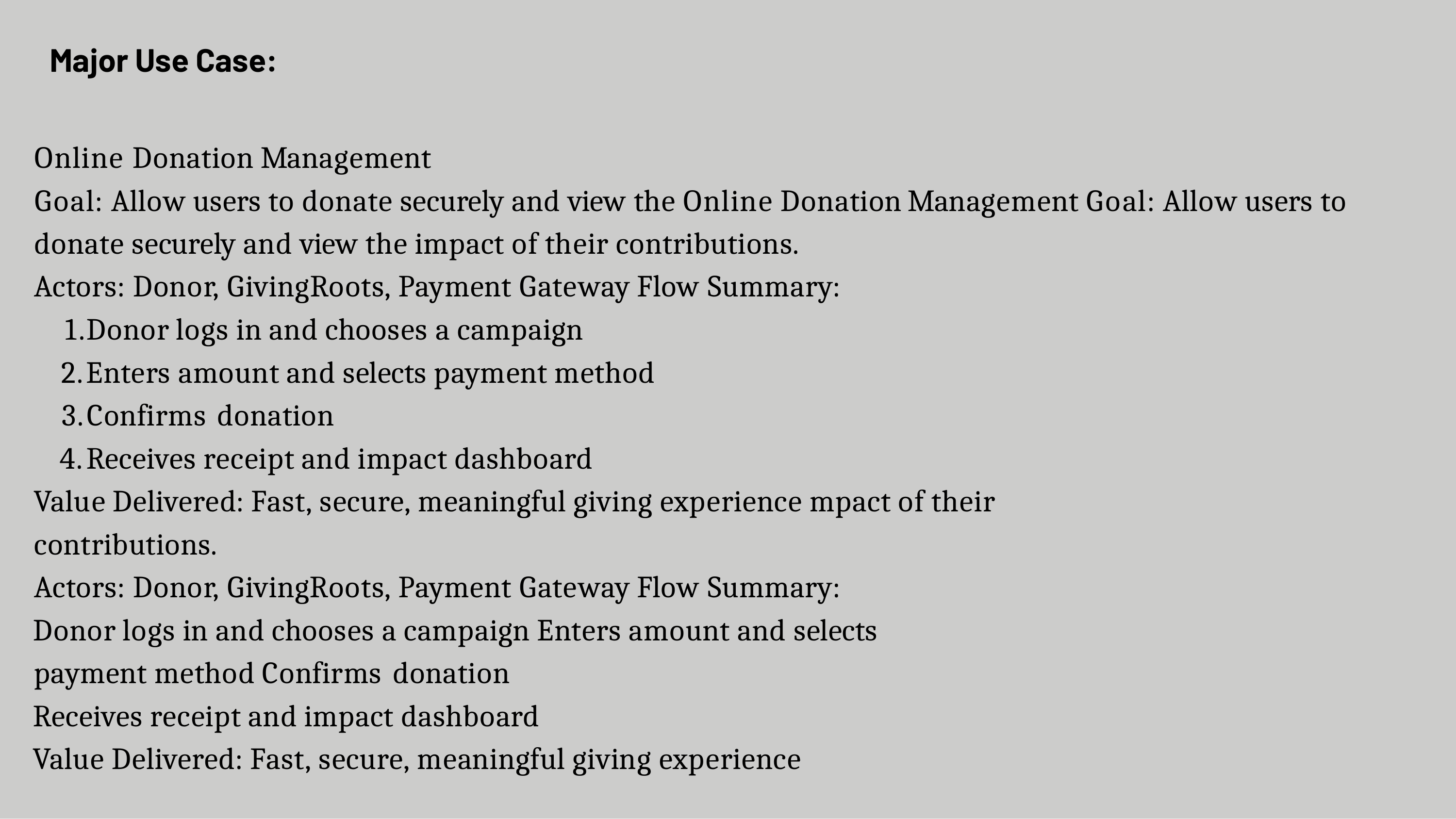

Major Use Case:
Online Donation Management
Goal: Allow users to donate securely and view the Online Donation Management Goal: Allow users to donate securely and view the impact of their contributions.
Actors: Donor, GivingRoots, Payment Gateway Flow Summary:
Donor logs in and chooses a campaign
Enters amount and selects payment method
Confirms donation
Receives receipt and impact dashboard
Value Delivered: Fast, secure, meaningful giving experience mpact of their contributions.
Actors: Donor, GivingRoots, Payment Gateway Flow Summary:
Donor logs in and chooses a campaign Enters amount and selects payment method Confirms donation
Receives receipt and impact dashboard
Value Delivered: Fast, secure, meaningful giving experience